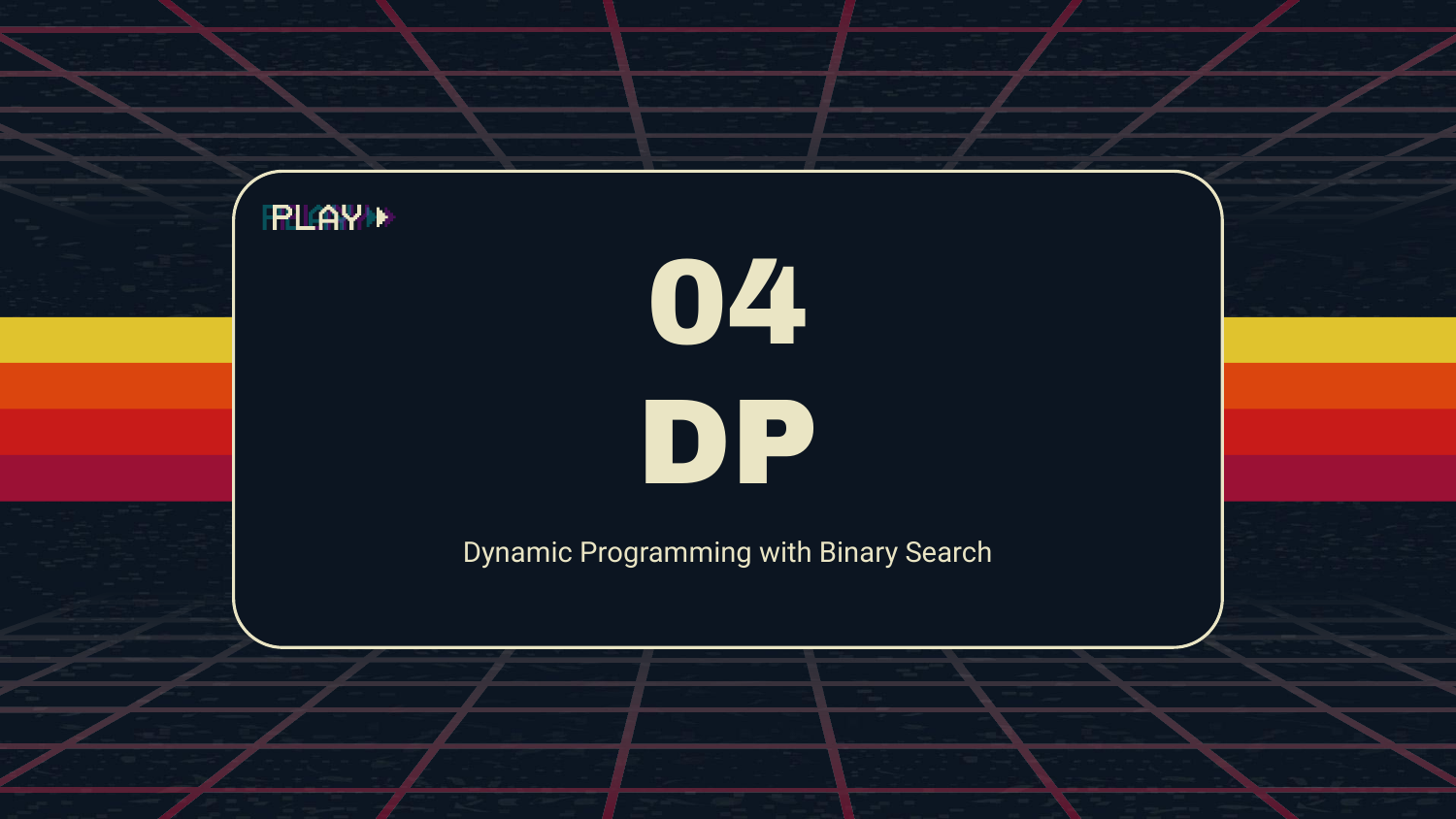

04
# DP
Dynamic Programming with Binary Search